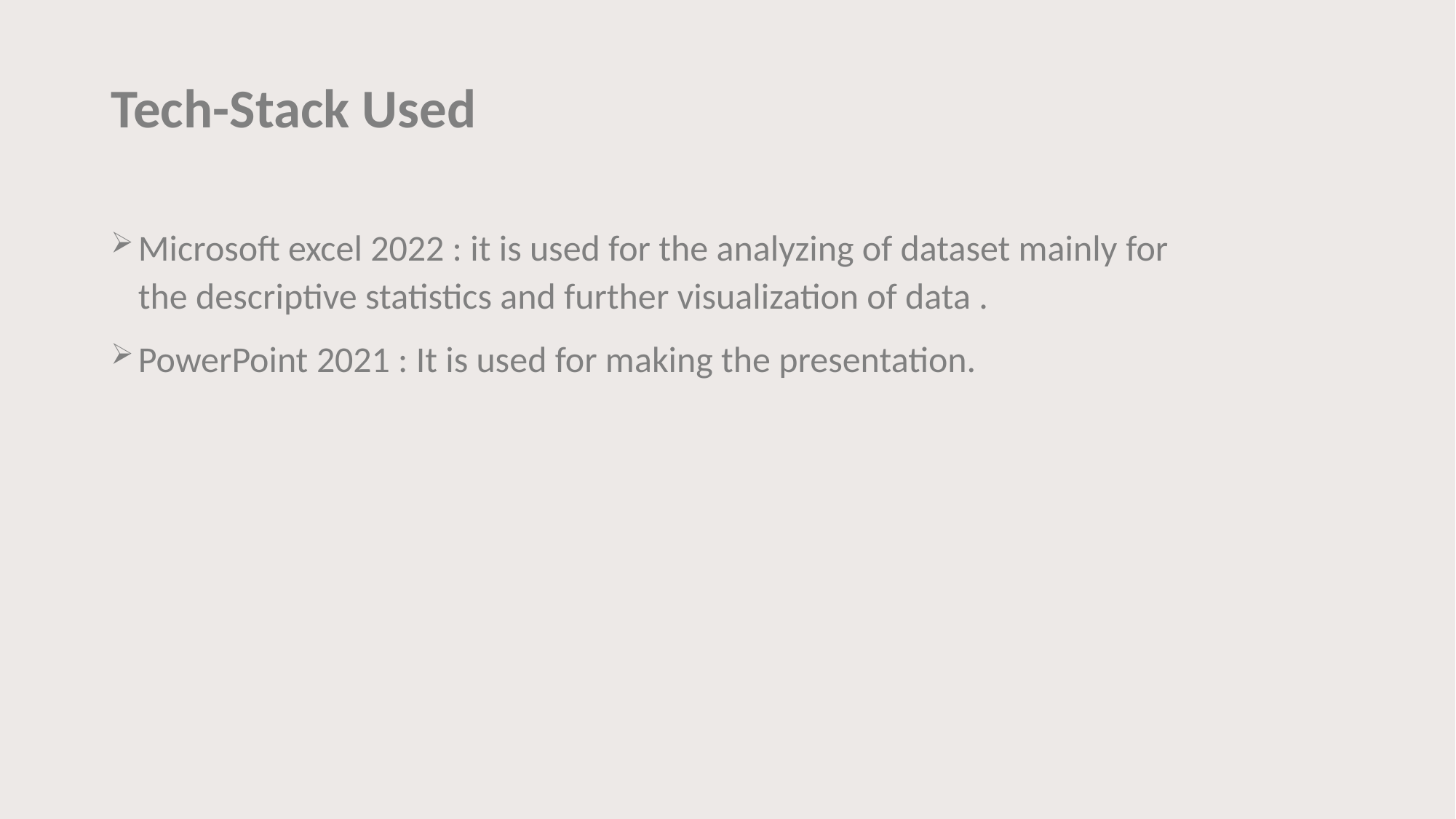

# Tech-Stack Used
Microsoft excel 2022 : it is used for the analyzing of dataset mainly for the descriptive statistics and further visualization of data .
PowerPoint 2021 : It is used for making the presentation.